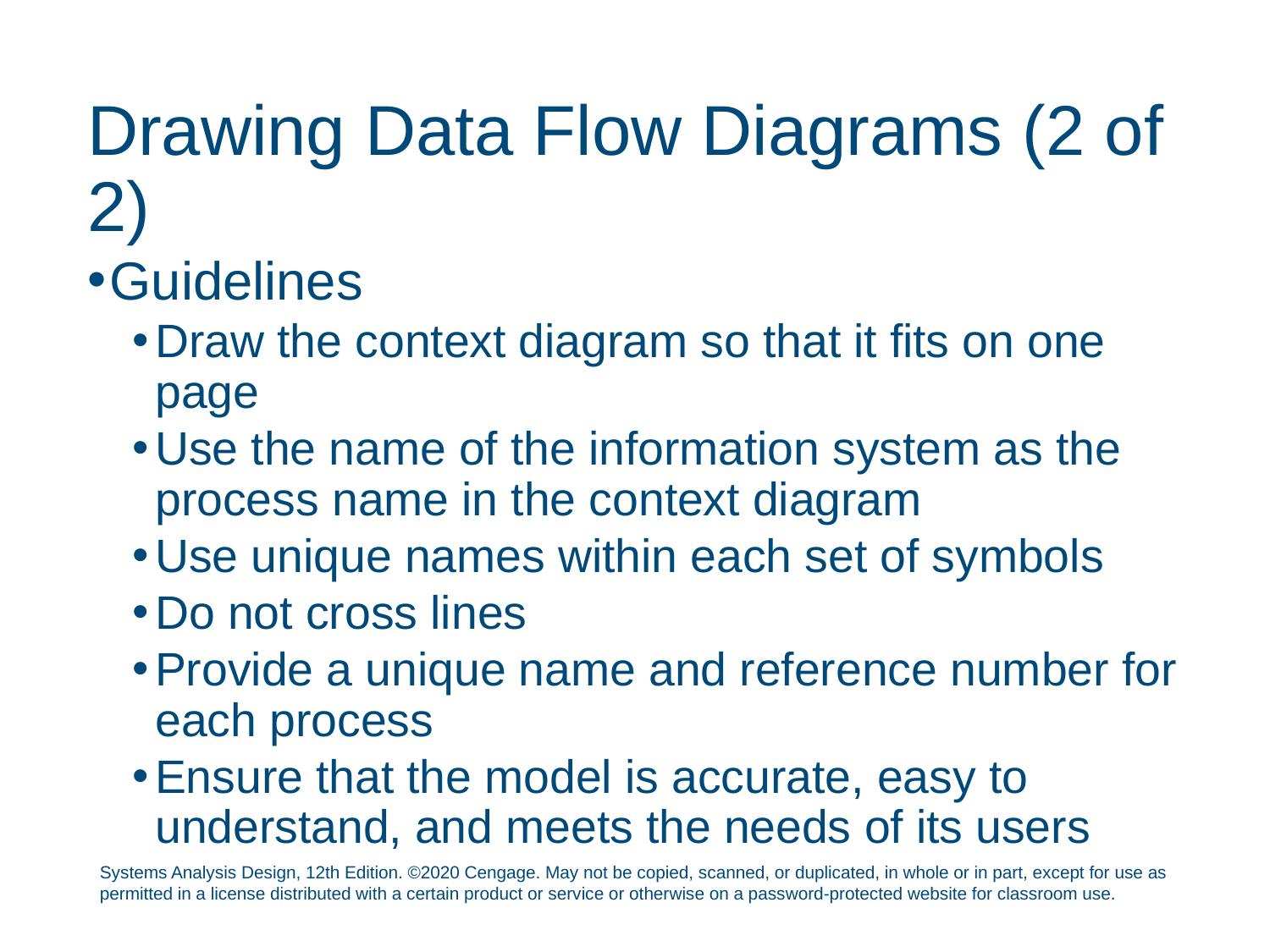

# Drawing Data Flow Diagrams (2 of 2)
Guidelines
Draw the context diagram so that it fits on one page
Use the name of the information system as the process name in the context diagram
Use unique names within each set of symbols
Do not cross lines
Provide a unique name and reference number for each process
Ensure that the model is accurate, easy to understand, and meets the needs of its users

Systems Analysis Design, 12th Edition. ©2020 Cengage. May not be copied, scanned, or duplicated, in whole or in part, except for use as permitted in a license distributed with a certain product or service or otherwise on a password-protected website for classroom use.